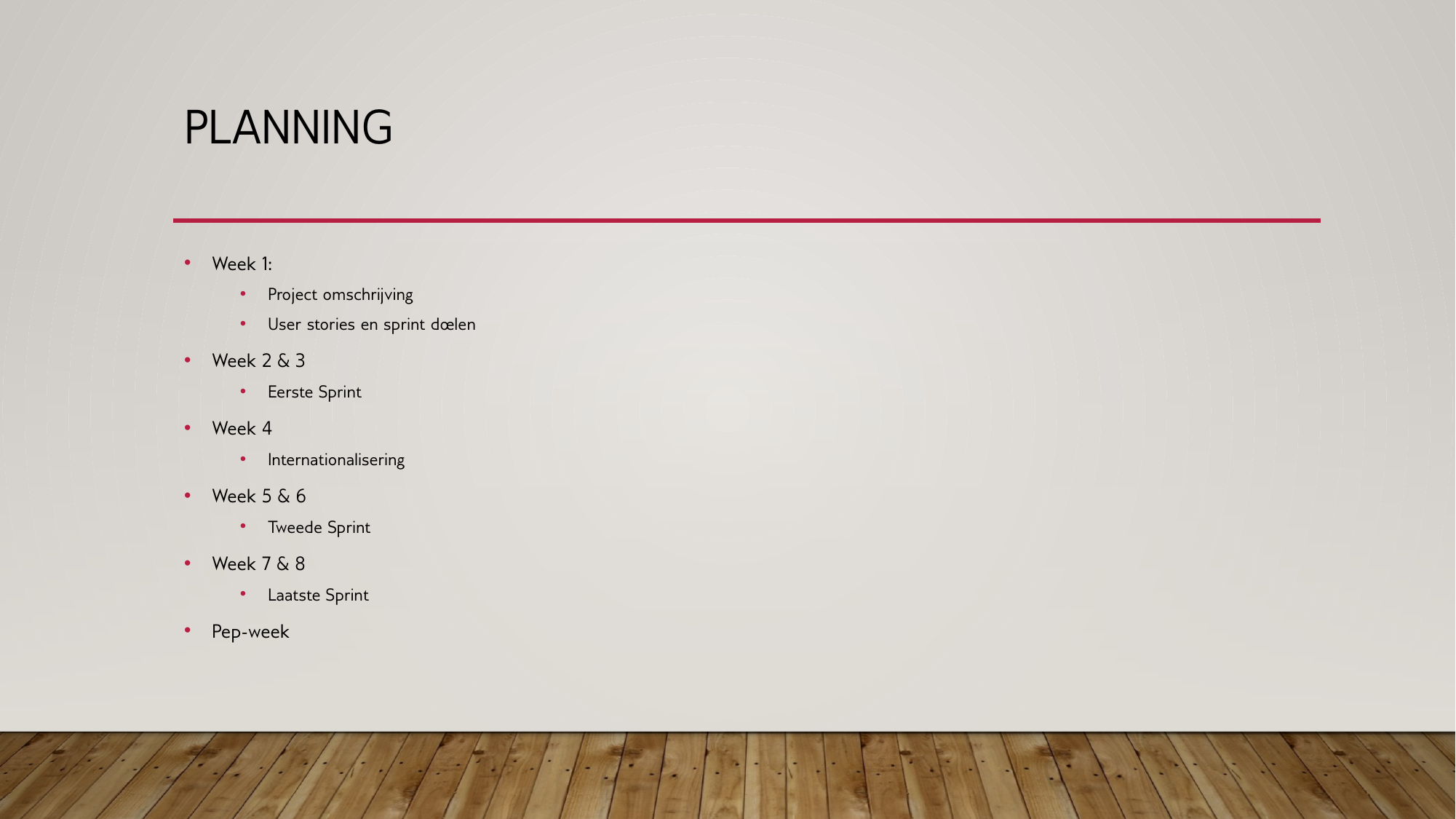

# Planning
Week 1:
Project omschrijving
User stories en sprint doelen
Week 2 & 3
Eerste Sprint
Week 4
Internationalisering
Week 5 & 6
Tweede Sprint
Week 7 & 8
Laatste Sprint
Pep-week